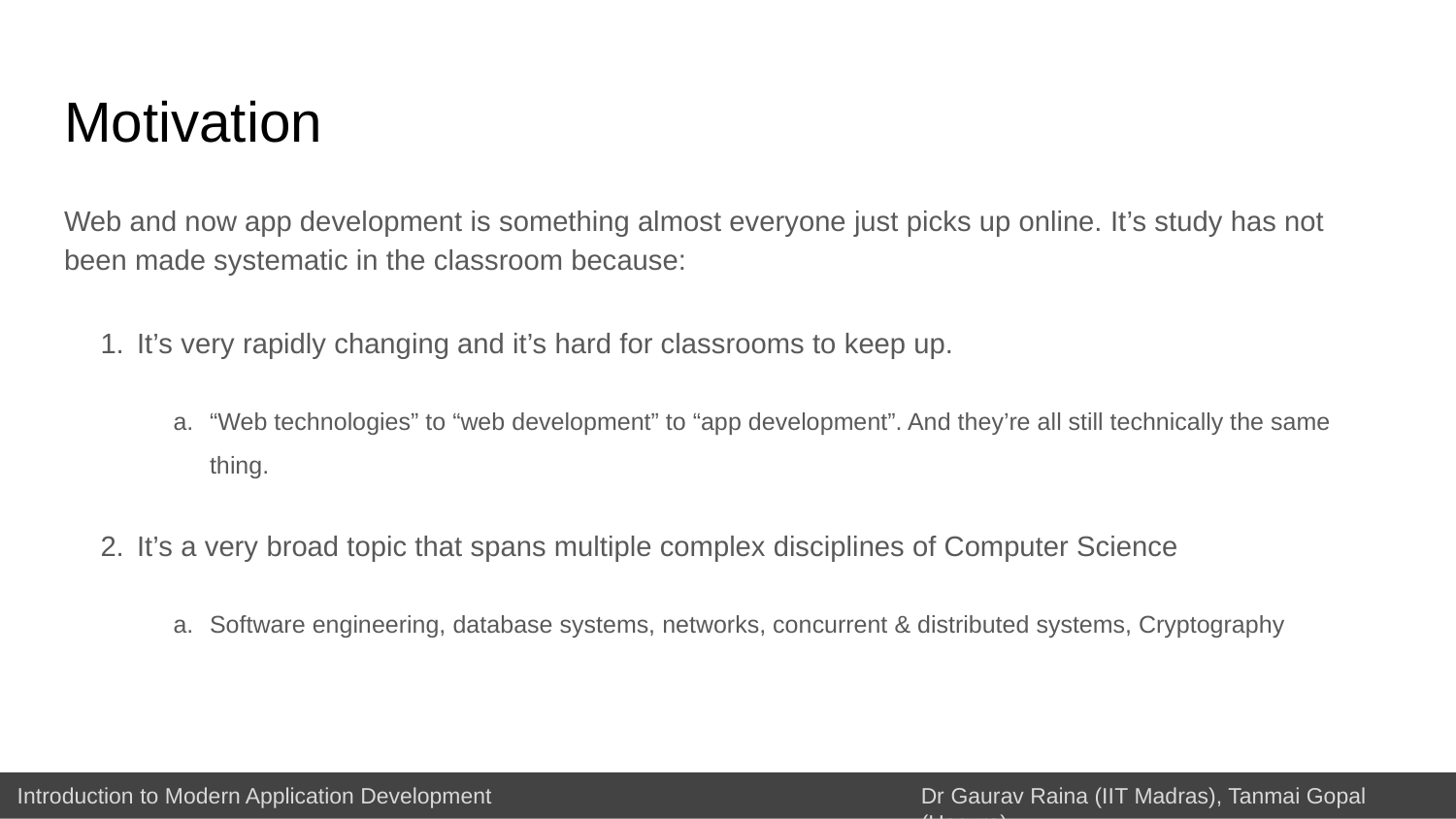

# Motivation
Web and now app development is something almost everyone just picks up online. It’s study has not been made systematic in the classroom because:
It’s very rapidly changing and it’s hard for classrooms to keep up.
“Web technologies” to “web development” to “app development”. And they’re all still technically the same thing.
It’s a very broad topic that spans multiple complex disciplines of Computer Science
Software engineering, database systems, networks, concurrent & distributed systems, Cryptography